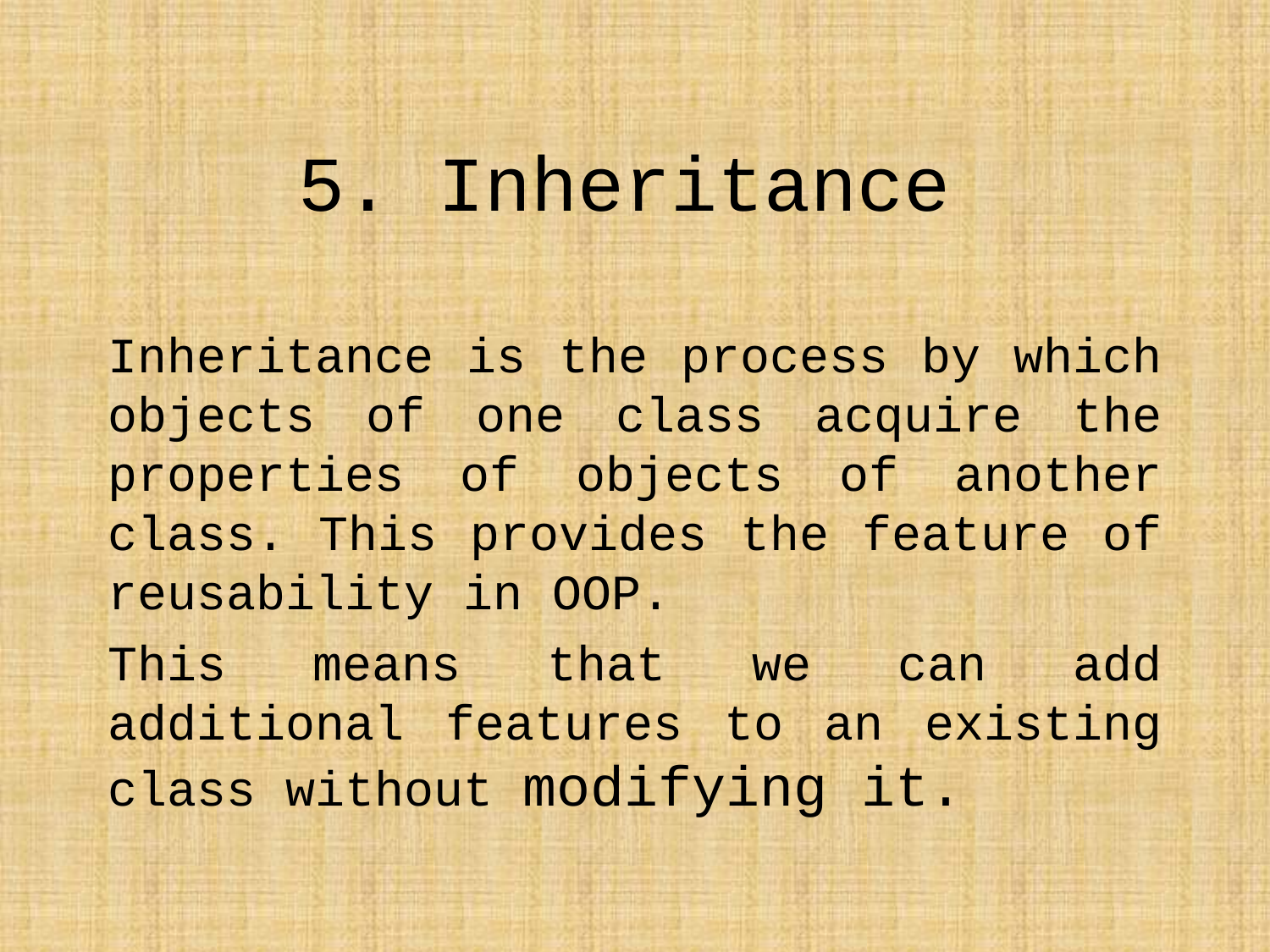

# 5. Inheritance
Inheritance is the process by which objects of one class acquire the properties of objects of another class. This provides the feature of reusability in OOP.
This means that we can add additional features to an existing class without modifying it.